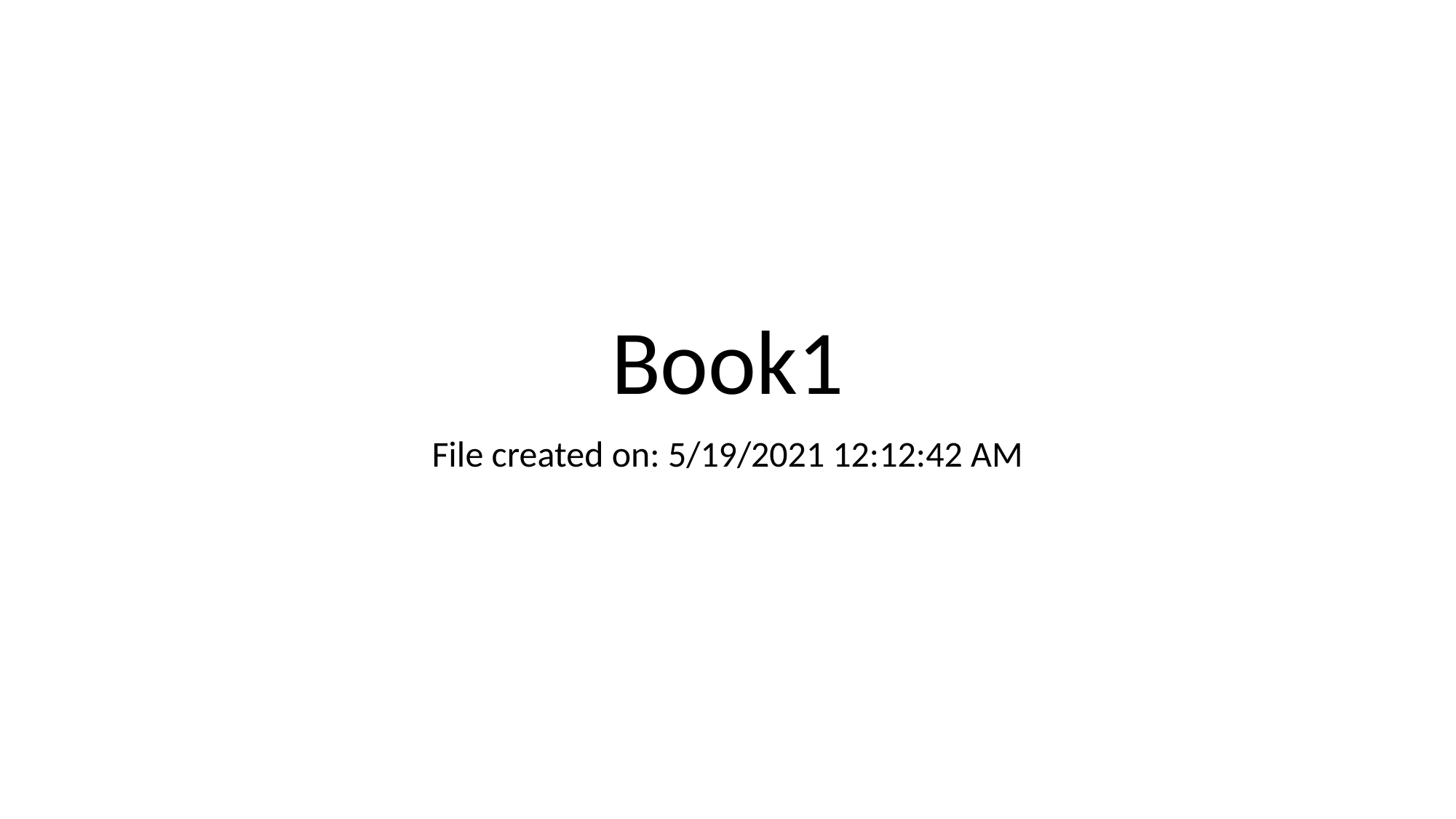

# Book1
File created on: 5/19/2021 12:12:42 AM